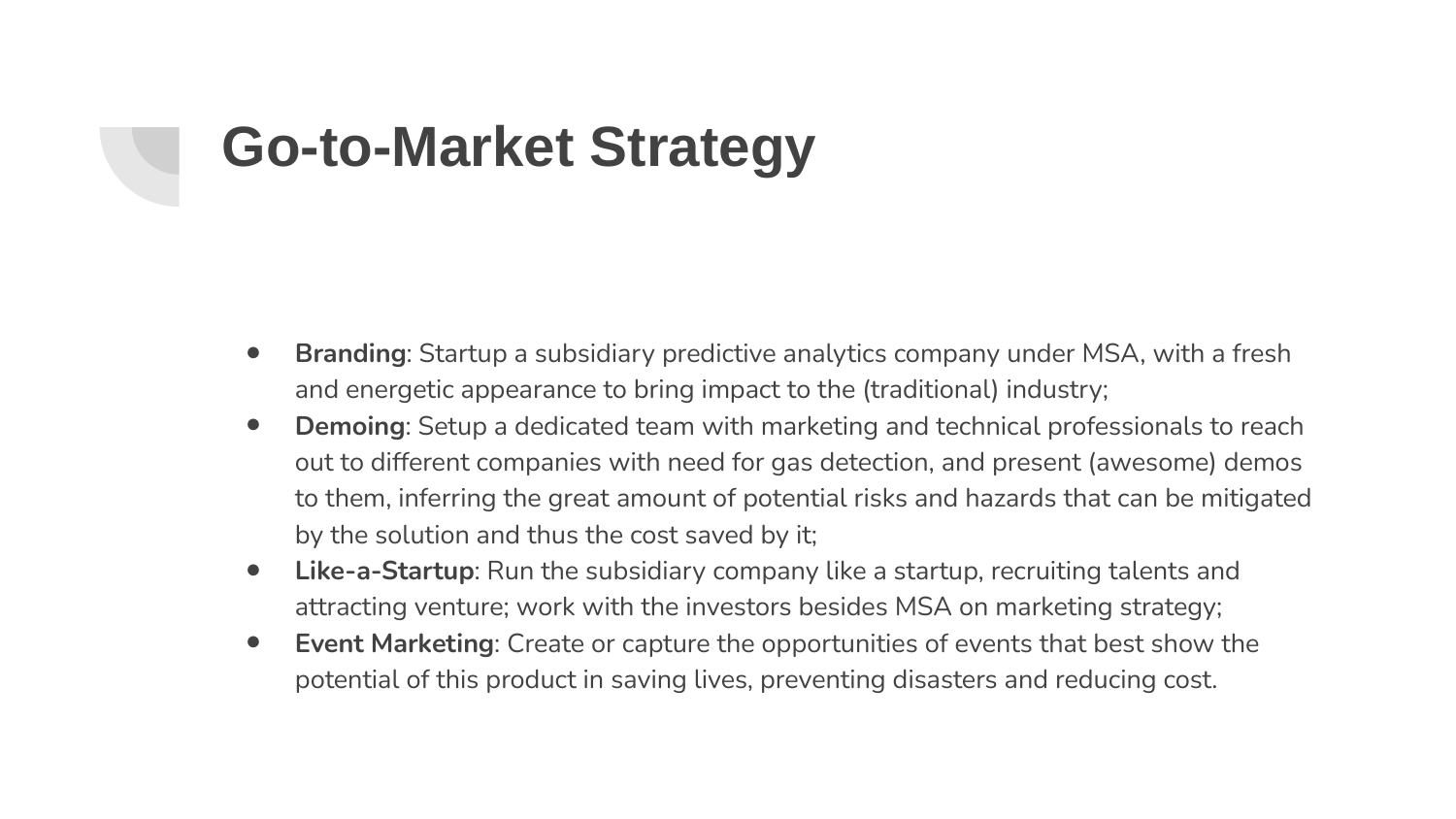

# Go-to-Market Strategy
Branding: Startup a subsidiary predictive analytics company under MSA, with a fresh and energetic appearance to bring impact to the (traditional) industry;
Demoing: Setup a dedicated team with marketing and technical professionals to reach out to different companies with need for gas detection, and present (awesome) demos to them, inferring the great amount of potential risks and hazards that can be mitigated by the solution and thus the cost saved by it;
Like-a-Startup: Run the subsidiary company like a startup, recruiting talents and attracting venture; work with the investors besides MSA on marketing strategy;
Event Marketing: Create or capture the opportunities of events that best show the potential of this product in saving lives, preventing disasters and reducing cost.